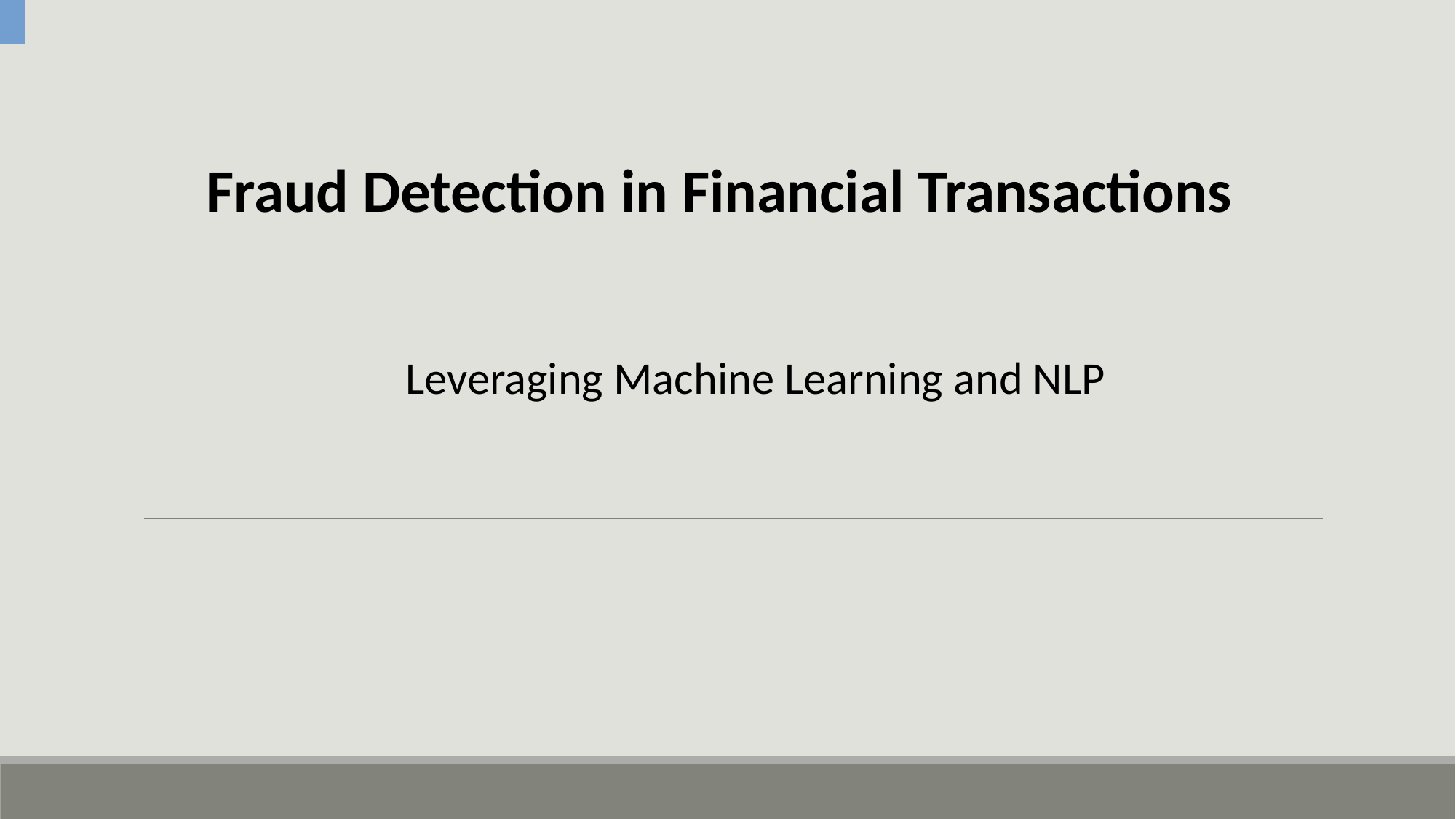

Fraud Detection in Financial Transactions
Leveraging Machine Learning and NLP
| Ahmed Ali Yahya |
| --- |
| Elsayed Osama Elsayed |
| Ayman Mohamed Abdelhady |
| Mhmoud Mohamed |
| Omnia Ashraf eldeeb |